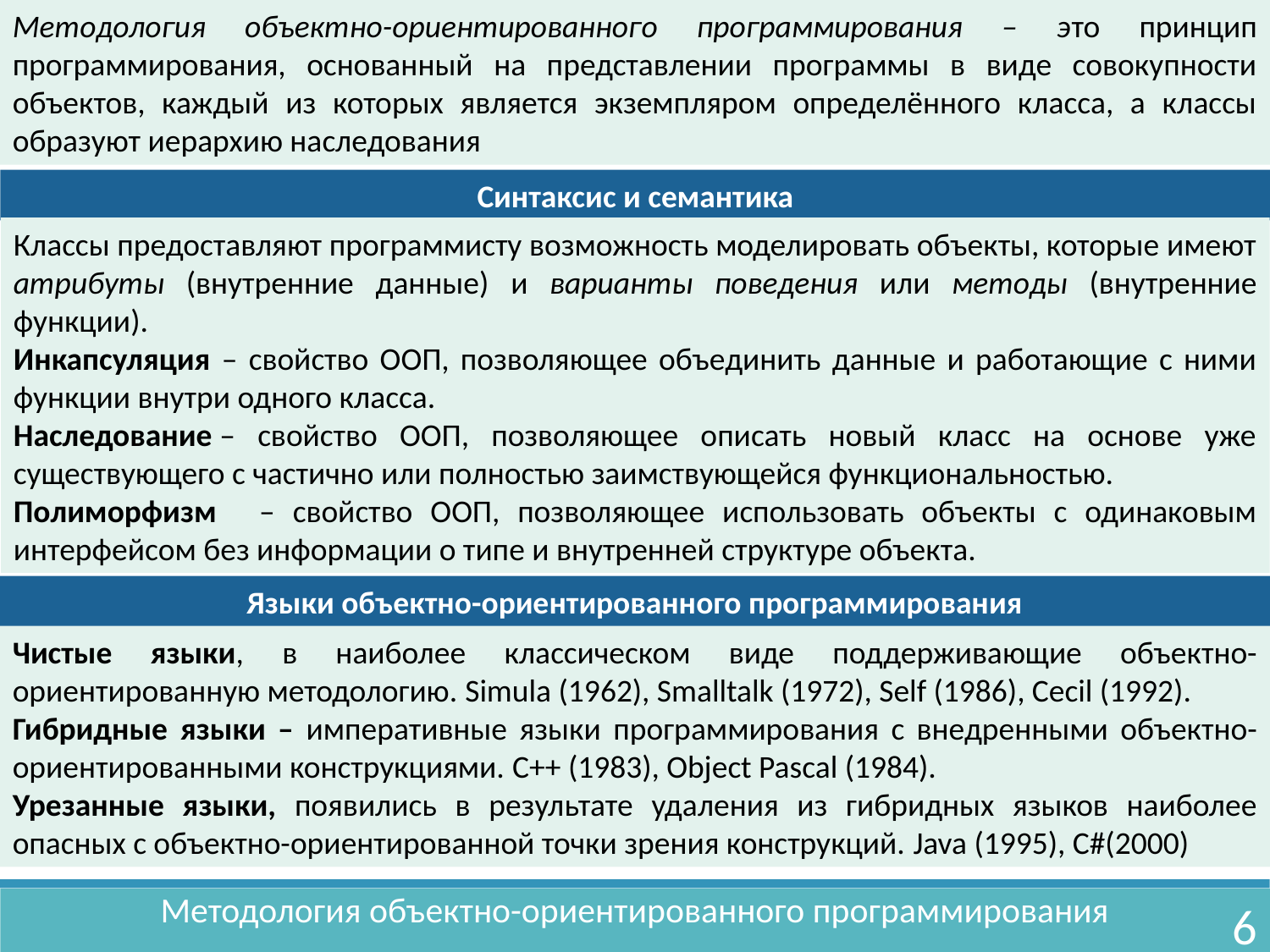

Методология объектно-ориентированного программирования – это принцип программирования, основанный на представлении программы в виде совокупности объектов, каждый из которых является экземпляром определённого класса, а классы образуют иерархию наследования
Синтаксис и семантика
Классы предоставляют программисту возможность моделировать объекты, которые имеют атрибуты (внутренние данные) и варианты поведения или методы (внутренние функции).
Инкапсуляция – свойство ООП, позволяющее объединить данные и работающие с ними функции внутри одного класса.
Наследование – свойство ООП, позволяющее описать новый класс на основе уже существующего с частично или полностью заимствующейся функциональностью.
Полиморфизм   – свойство ООП, позволяющее использовать объекты с одинаковым интерфейсом без информации о типе и внутренней структуре объекта.
Языки объектно-ориентированного программирования
Чистые языки, в наиболее классическом виде поддерживающие объектно-ориентированную методологию. Simula (1962), Smalltalk (1972), Self (1986), Cecil (1992).
Гибридные языки – императивные языки программирования с внедренными объектно-ориентированными конструкциями. C++ (1983), Object Pascal (1984).
Урезанные языки, появились в результате удаления из гибридных языков наиболее опасных с объектно-ориентированной точки зрения конструкций. Java (1995), C#(2000)
Методология объектно-ориентированного программирования
6